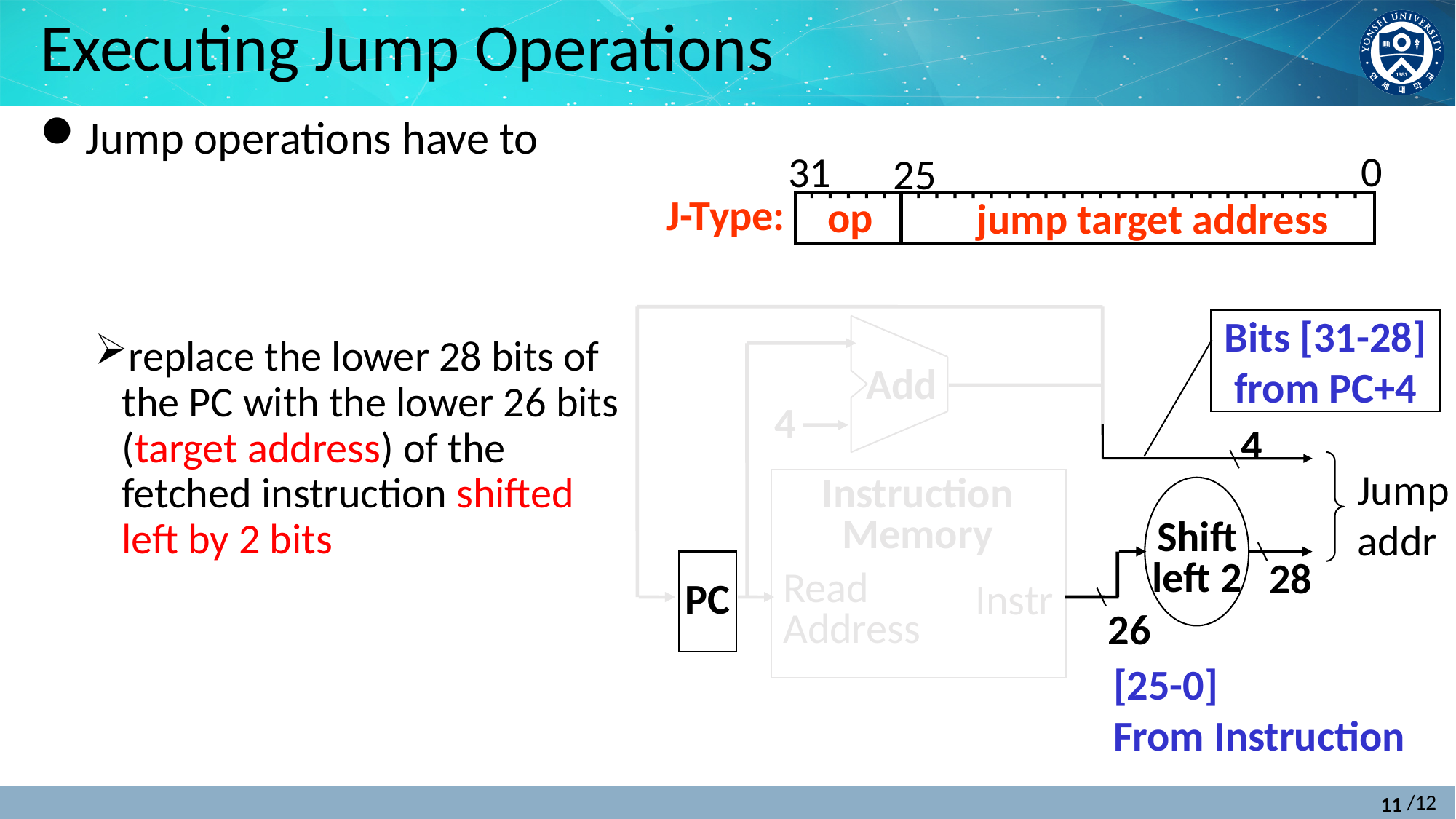

# Executing Jump Operations
Jump operations have to

replace the lower 28 bits of the PC with the lower 26 bits (target address) of the fetched instruction shifted left by 2 bits
0
31
25
J-Type:
op
jump target address

Bits [31-28]
from PC+4

Add

4
4

Jump
addr

Instruction
Memory

Shift
left 2

28

Read
Address
PC
Instr

26
[25-0]
From Instruction
11